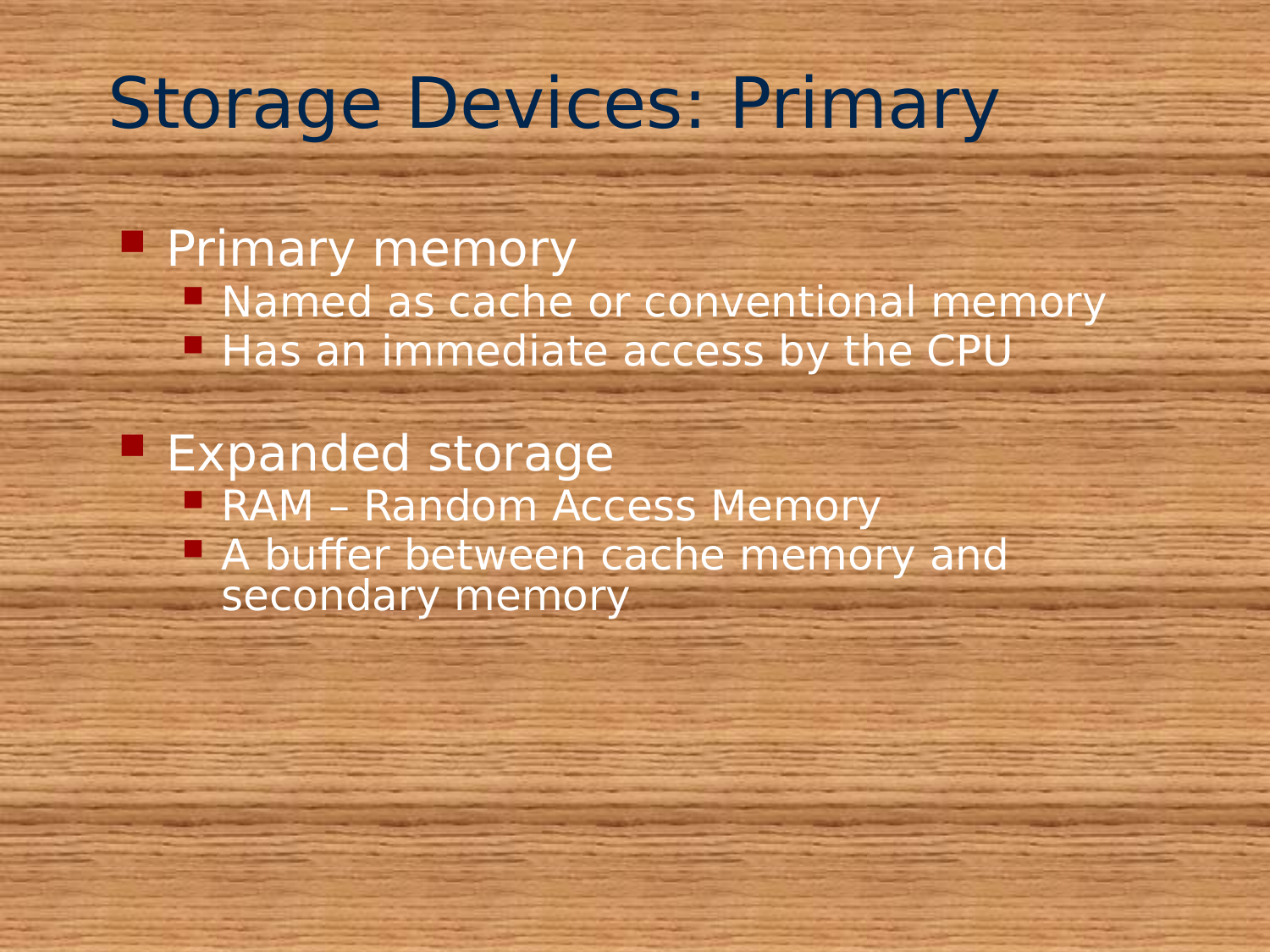

# Storage Devices: Primary
Primary memory
Named as cache or conventional memory
Has an immediate access by the CPU

Expanded storage
RAM – Random Access Memory
A buffer between cache memory and secondary memory

17